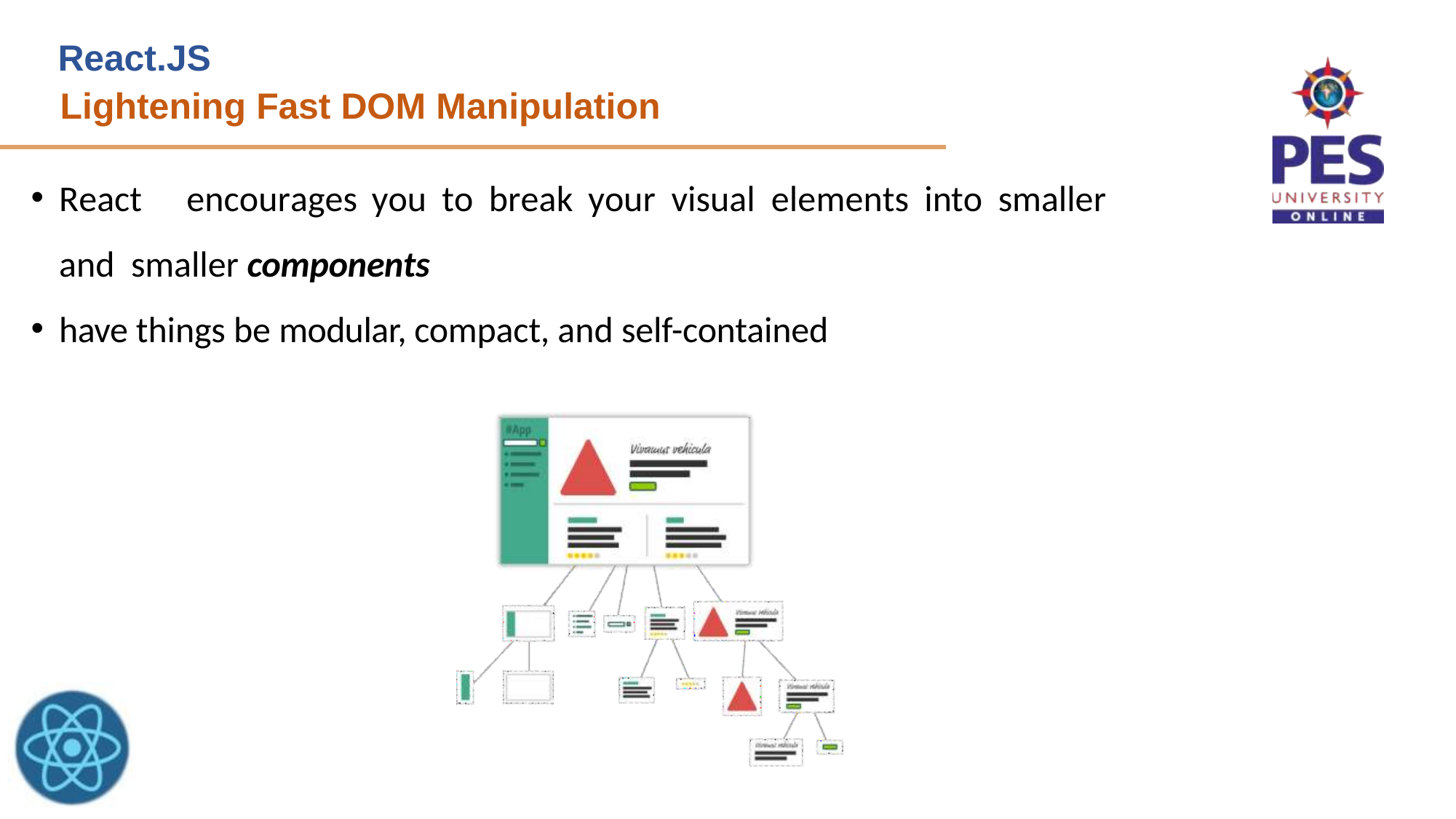

React.JS
Lightening Fast DOM Manipulation
React	encourages	you	to	break	your	visual	elements	into	smaller	and  smaller components
have things be modular, compact, and self-contained